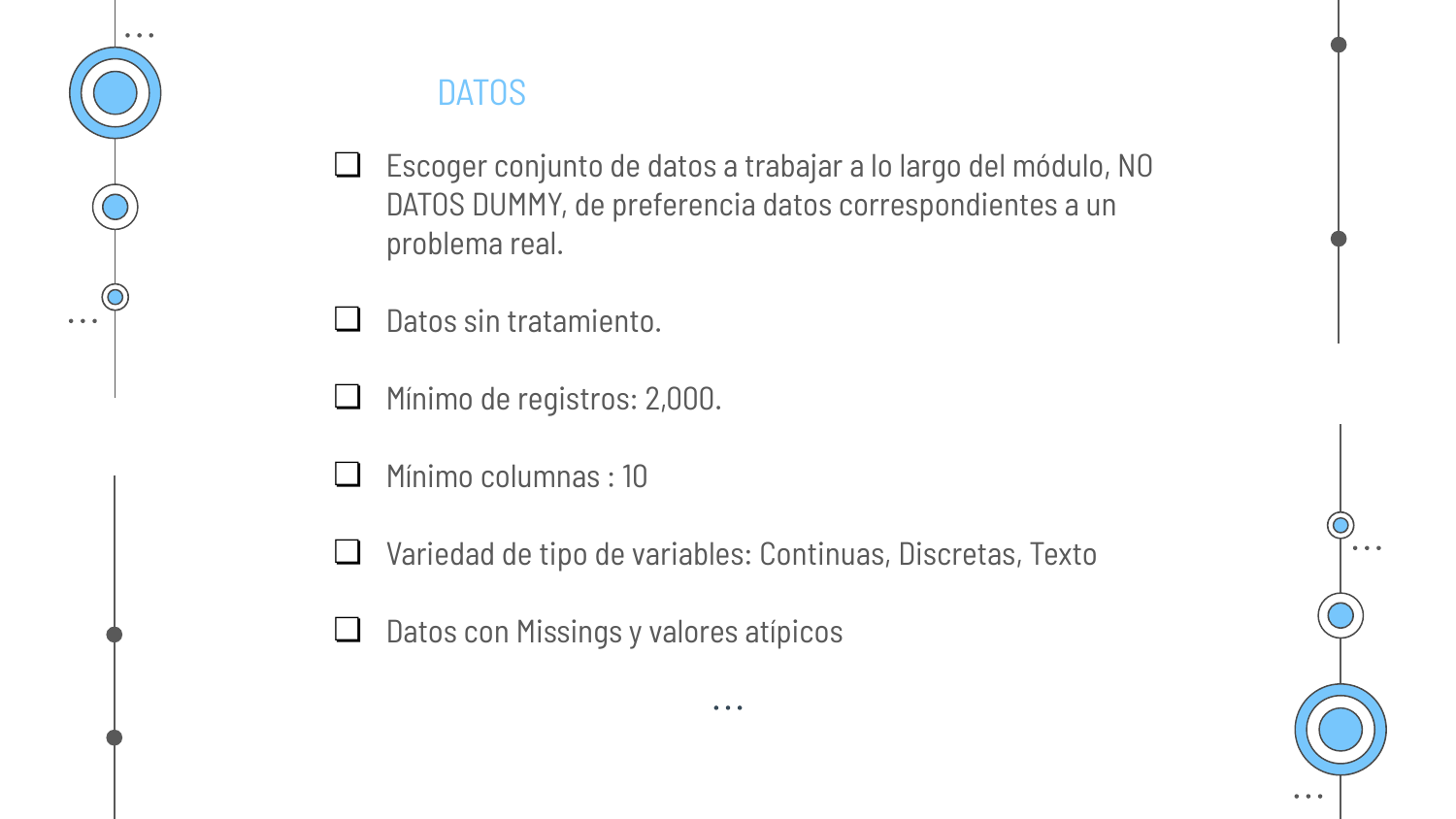

DATOS
Escoger conjunto de datos a trabajar a lo largo del módulo, NO DATOS DUMMY, de preferencia datos correspondientes a un problema real.

Datos sin tratamiento.

Mínimo de registros: 2,000.

Mínimo columnas : 10

Variedad de tipo de variables: Continuas, Discretas, Texto

Datos con Missings y valores atípicos